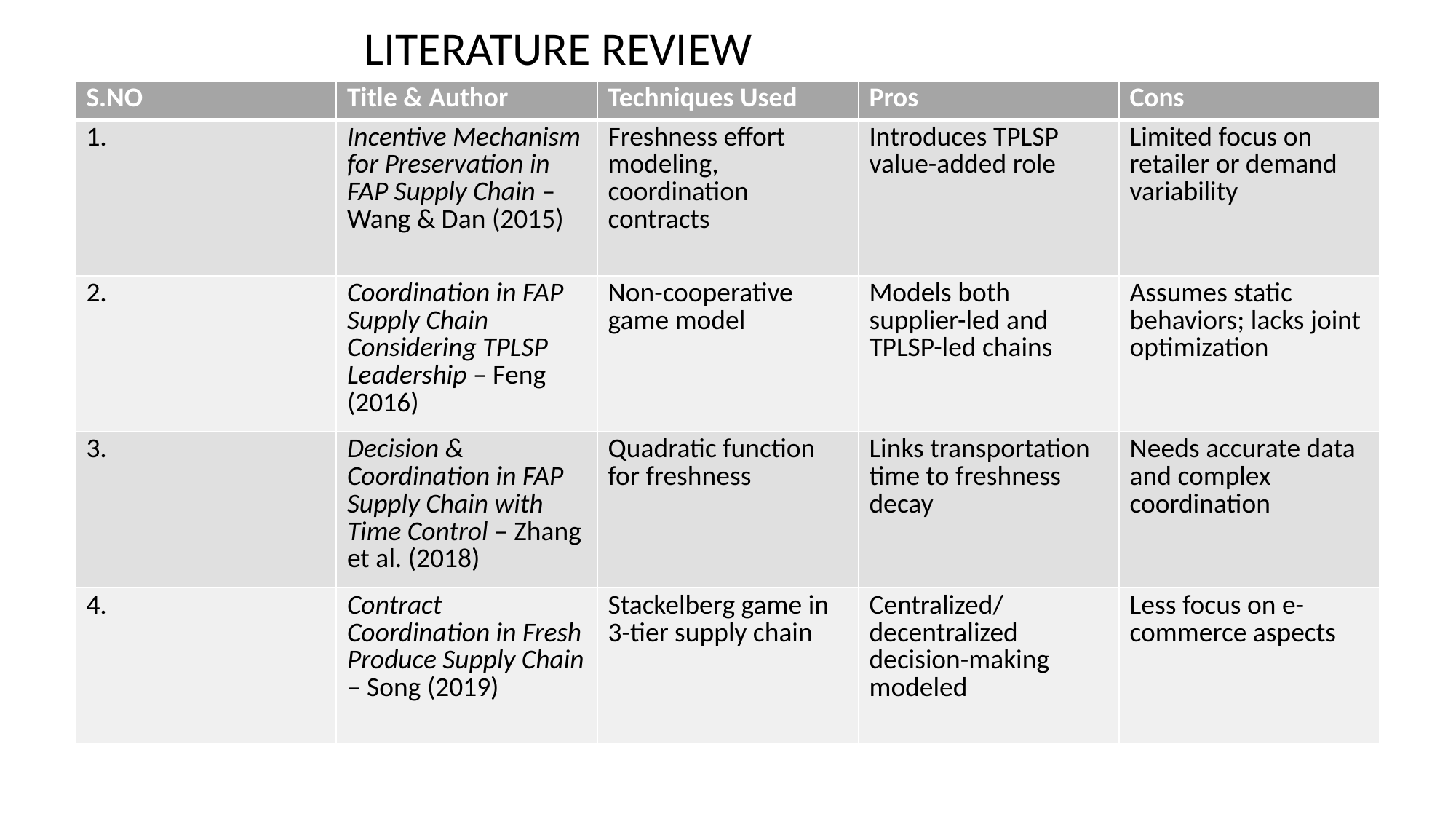

# LITERATURE REVIEW
| S.NO | Title & Author | Techniques Used | Pros | Cons |
| --- | --- | --- | --- | --- |
| 1. | Incentive Mechanism for Preservation in FAP Supply Chain – Wang & Dan (2015) | Freshness effort modeling, coordination contracts | Introduces TPLSP value-added role | Limited focus on retailer or demand variability |
| 2. | Coordination in FAP Supply Chain Considering TPLSP Leadership – Feng (2016) | Non-cooperative game model | Models both supplier-led and TPLSP-led chains | Assumes static behaviors; lacks joint optimization |
| 3. | Decision & Coordination in FAP Supply Chain with Time Control – Zhang et al. (2018) | Quadratic function for freshness | Links transportation time to freshness decay | Needs accurate data and complex coordination |
| 4. | Contract Coordination in Fresh Produce Supply Chain – Song (2019) | Stackelberg game in 3-tier supply chain | Centralized/decentralized decision-making modeled | Less focus on e-commerce aspects |